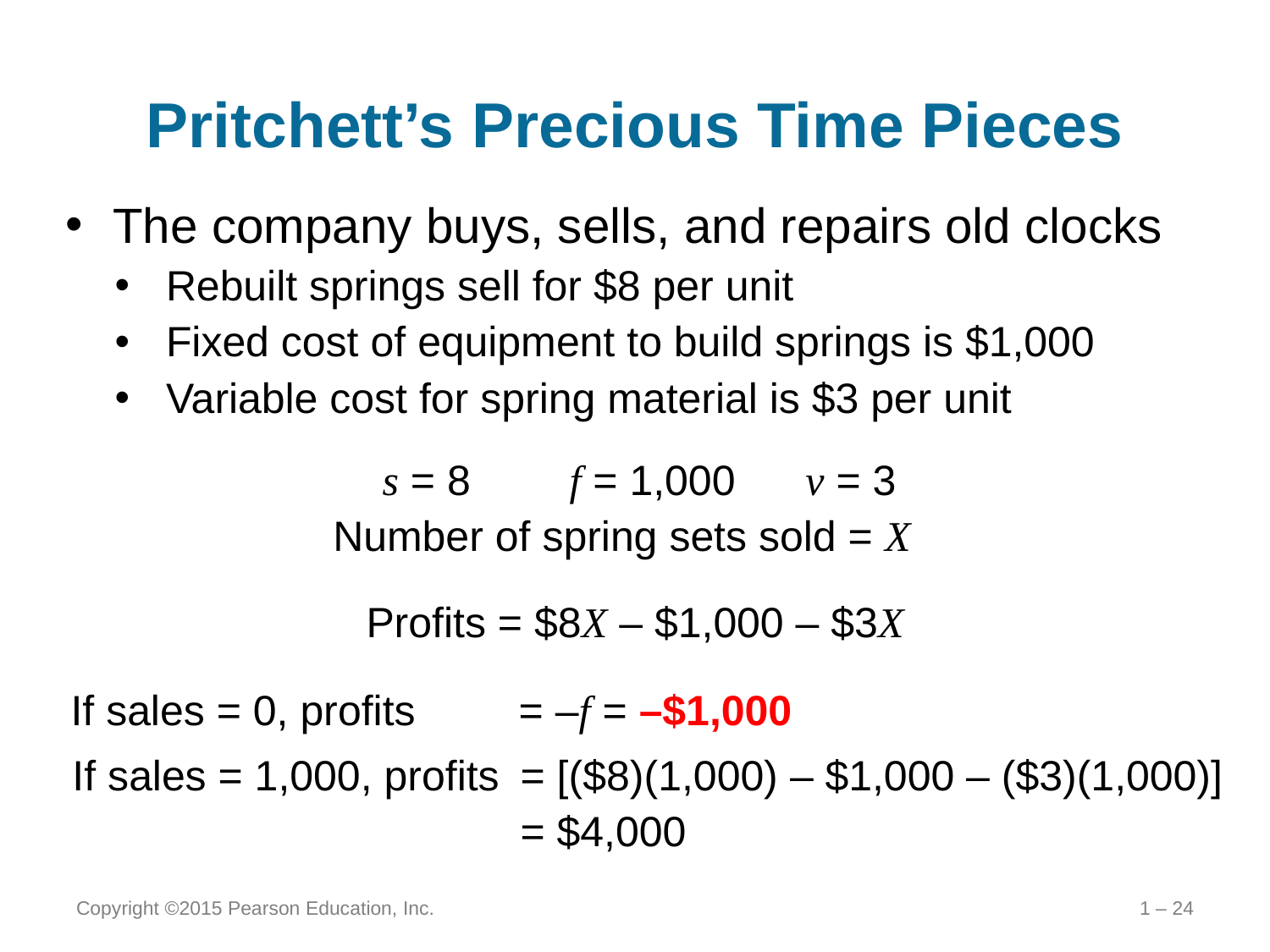

# Pritchett’s Precious Time Pieces
The company buys, sells, and repairs old clocks
Rebuilt springs sell for $8 per unit
Fixed cost of equipment to build springs is $1,000
Variable cost for spring material is $3 per unit
	s = 8	f = 1,000	v = 3
Number of spring sets sold = X
Profits = $8X – $1,000 – $3X
If sales = 0, profits	= –f = –$1,000
If sales = 1,000, profits	= [($8)(1,000) – $1,000 – ($3)(1,000)]
	= $4,000
Copyright ©2015 Pearson Education, Inc.
1 – 24